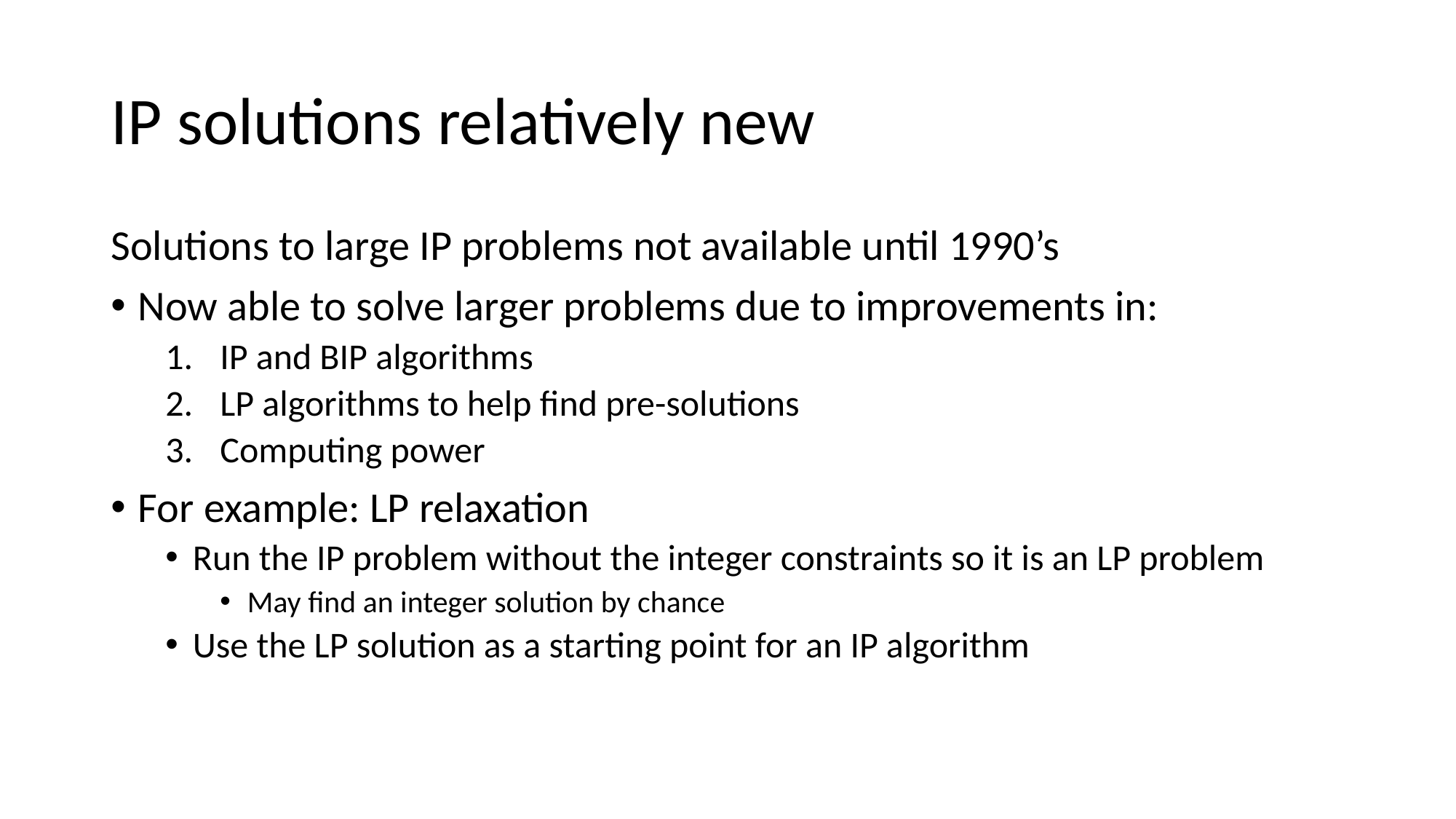

# IP solutions relatively new
Solutions to large IP problems not available until 1990’s
Now able to solve larger problems due to improvements in:
IP and BIP algorithms
LP algorithms to help find pre-solutions
Computing power
For example: LP relaxation
Run the IP problem without the integer constraints so it is an LP problem
May find an integer solution by chance
Use the LP solution as a starting point for an IP algorithm